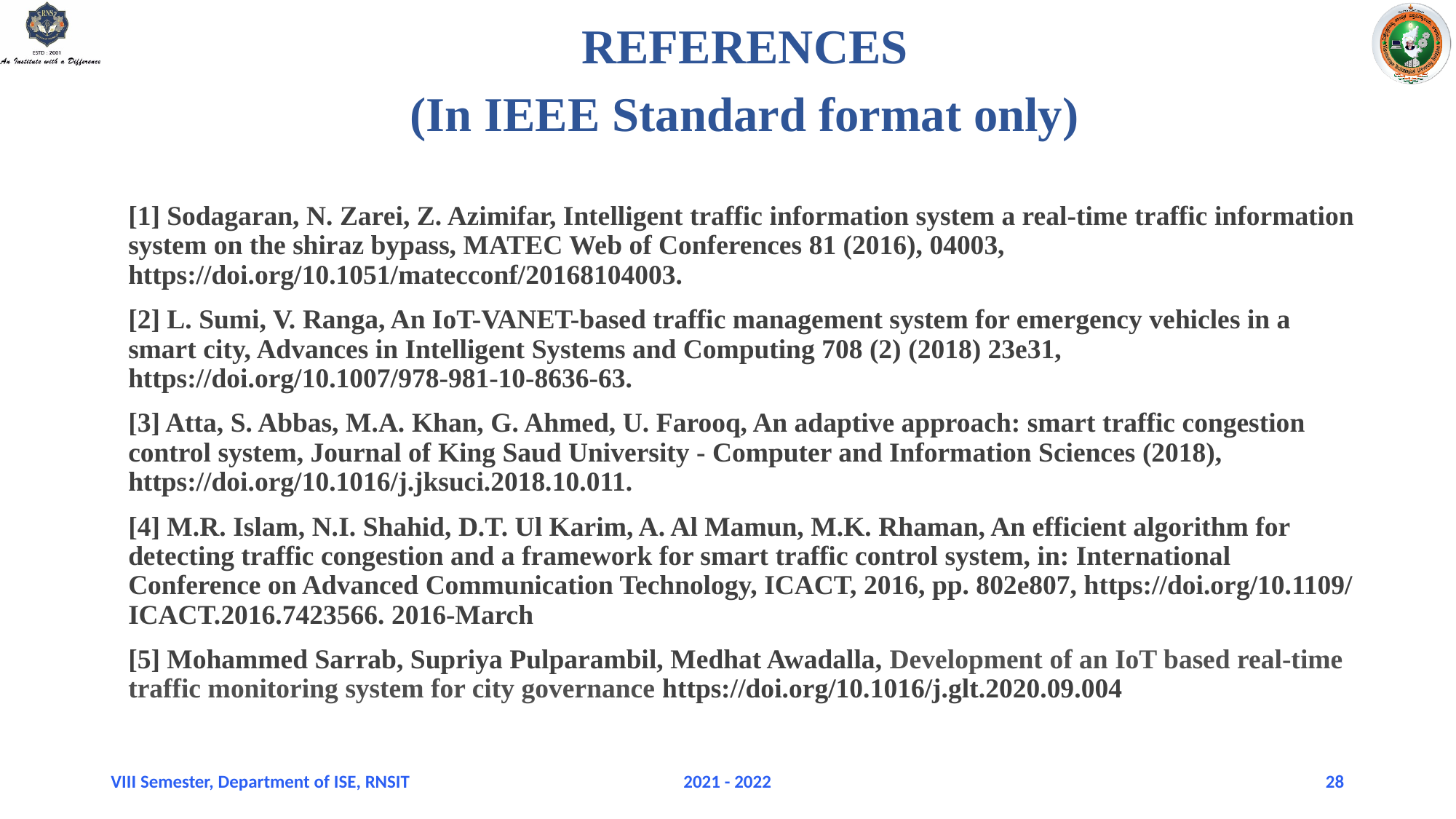

REFERENCES
(In IEEE Standard format only)

[1] Sodagaran, N. Zarei, Z. Azimifar, Intelligent traffic information system a real-time traffic information system on the shiraz bypass, MATEC Web of Conferences 81 (2016), 04003, https://doi.org/10.1051/matecconf/20168104003.
[2] L. Sumi, V. Ranga, An IoT-VANET-based traffic management system for emergency vehicles in a smart city, Advances in Intelligent Systems and Computing 708 (2) (2018) 23e31, https://doi.org/10.1007/978-981-10-8636-63.
[3] Atta, S. Abbas, M.A. Khan, G. Ahmed, U. Farooq, An adaptive approach: smart traffic congestion control system, Journal of King Saud University - Computer and Information Sciences (2018), https://doi.org/10.1016/j.jksuci.2018.10.011.
[4] M.R. Islam, N.I. Shahid, D.T. Ul Karim, A. Al Mamun, M.K. Rhaman, An efficient algorithm for detecting traffic congestion and a framework for smart traffic control system, in: International Conference on Advanced Communication Technology, ICACT, 2016, pp. 802e807, https://doi.org/10.1109/ ICACT.2016.7423566. 2016-March
[5] Mohammed Sarrab, Supriya Pulparambil, Medhat Awadalla, Development of an IoT based real-time traffic monitoring system for city governance https://doi.org/10.1016/j.glt.2020.09.004
VIII Semester, Department of ISE, RNSIT
2021 - 2022
28